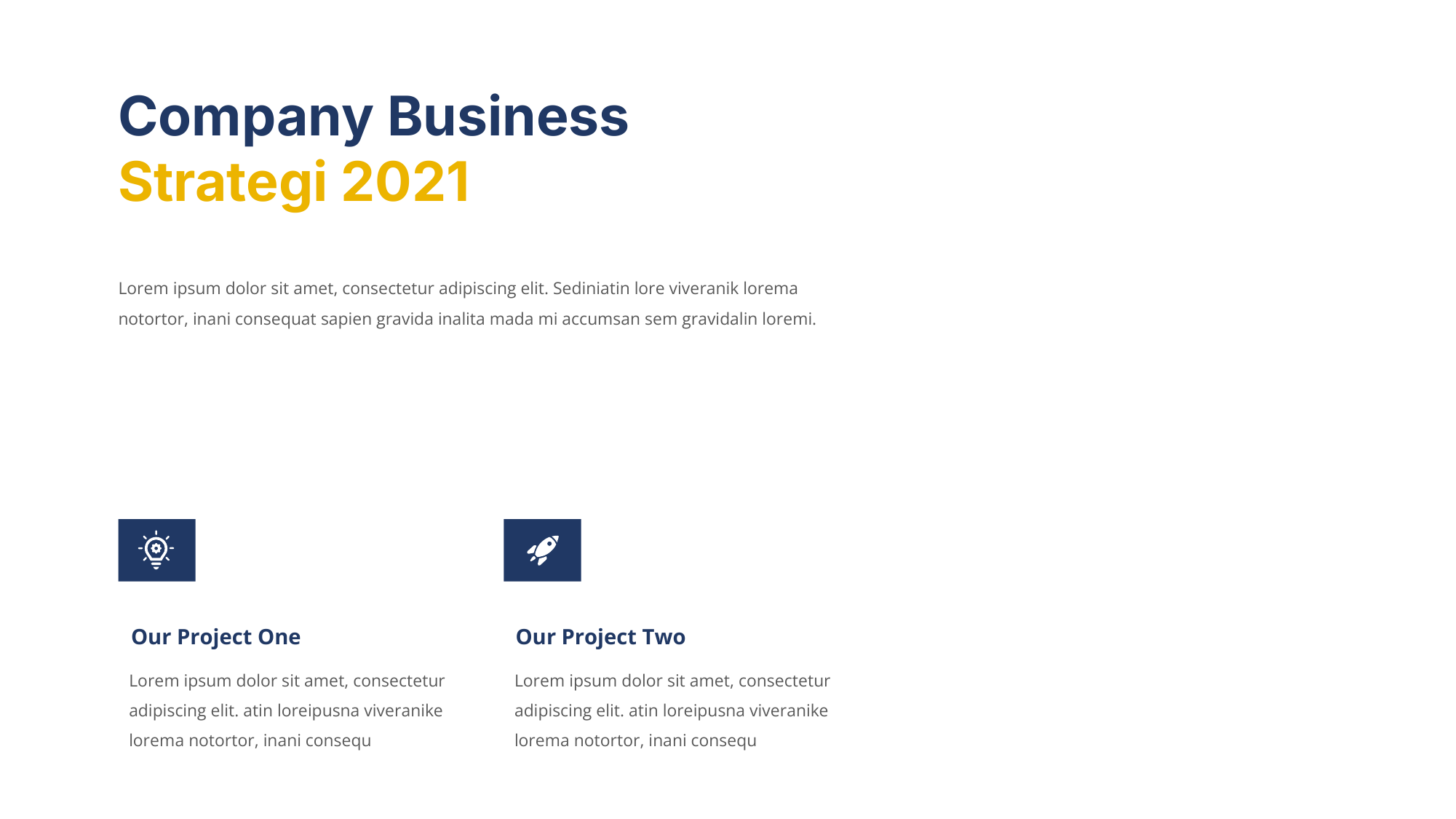

Company Business Strategi 2021
Lorem ipsum dolor sit amet, consectetur adipiscing elit. Sediniatin lore viveranik lorema notortor, inani consequat sapien gravida inalita mada mi accumsan sem gravidalin loremi.

Our Project One
Our Project Two
Lorem ipsum dolor sit amet, consectetur adipiscing elit. atin loreipusna viveranike lorema notortor, inani consequ
Lorem ipsum dolor sit amet, consectetur adipiscing elit. atin loreipusna viveranike lorema notortor, inani consequ